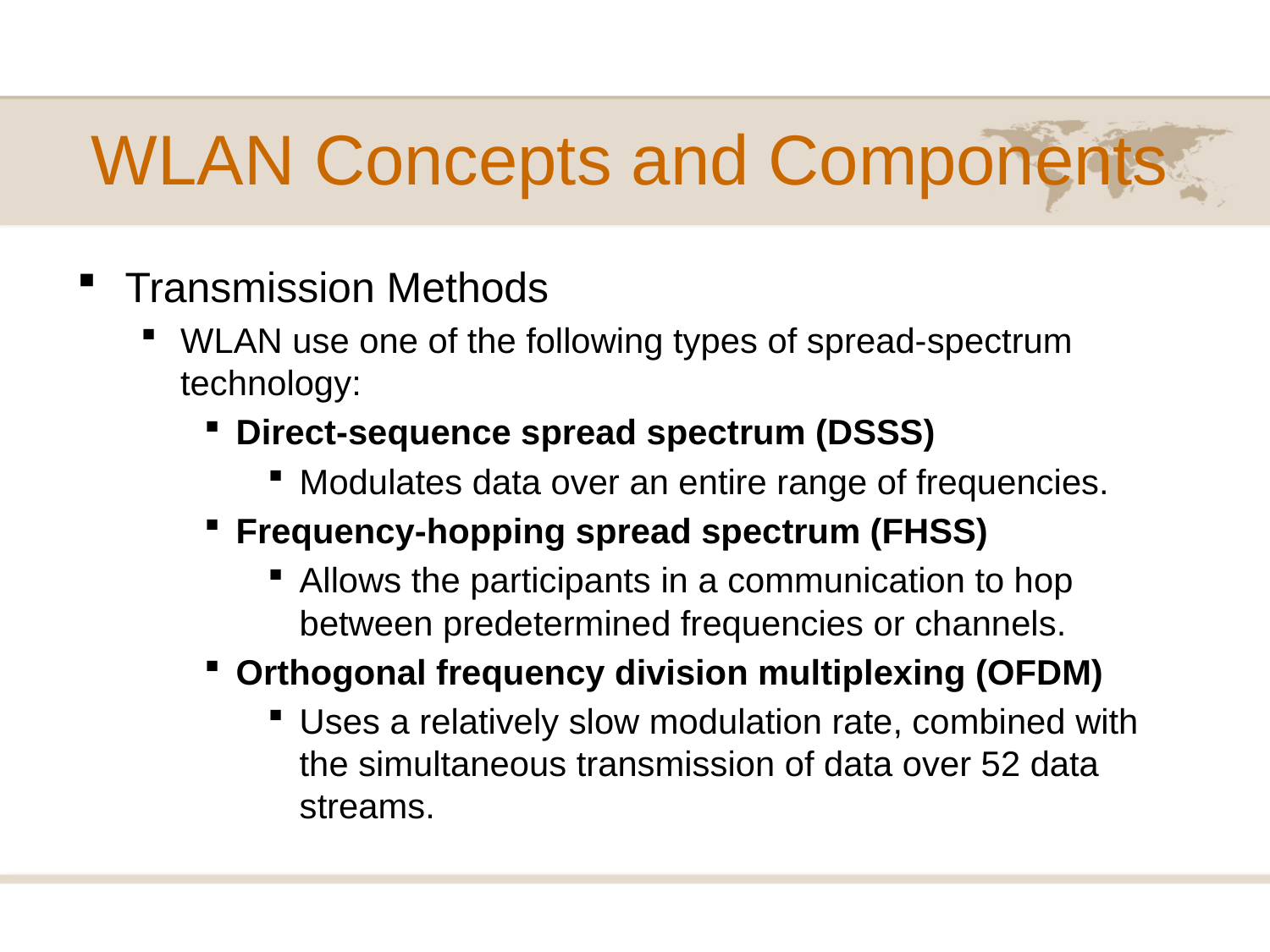

# WLAN Concepts and Components
Transmission Methods
WLAN use one of the following types of spread-spectrum technology:
Direct-sequence spread spectrum (DSSS)
Modulates data over an entire range of frequencies.
Frequency-hopping spread spectrum (FHSS)
Allows the participants in a communication to hop between predetermined frequencies or channels.
Orthogonal frequency division multiplexing (OFDM)
Uses a relatively slow modulation rate, combined with the simultaneous transmission of data over 52 data streams.